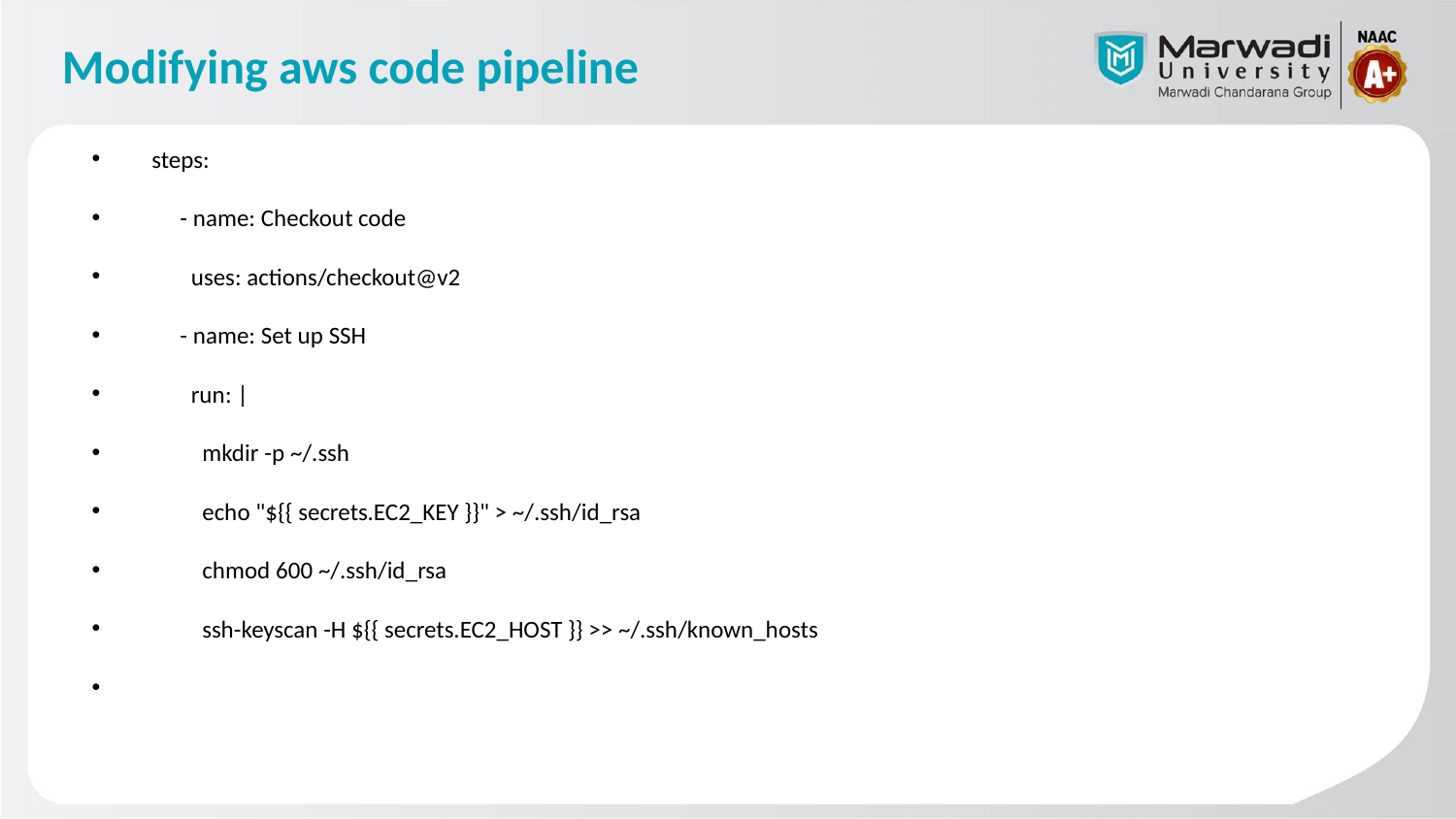

# Modifying aws code pipeline
 steps:
      - name: Checkout code
        uses: actions/checkout@v2
      - name: Set up SSH
        run: |
          mkdir -p ~/.ssh
          echo "${{ secrets.EC2_KEY }}" > ~/.ssh/id_rsa
          chmod 600 ~/.ssh/id_rsa
          ssh-keyscan -H ${{ secrets.EC2_HOST }} >> ~/.ssh/known_hosts